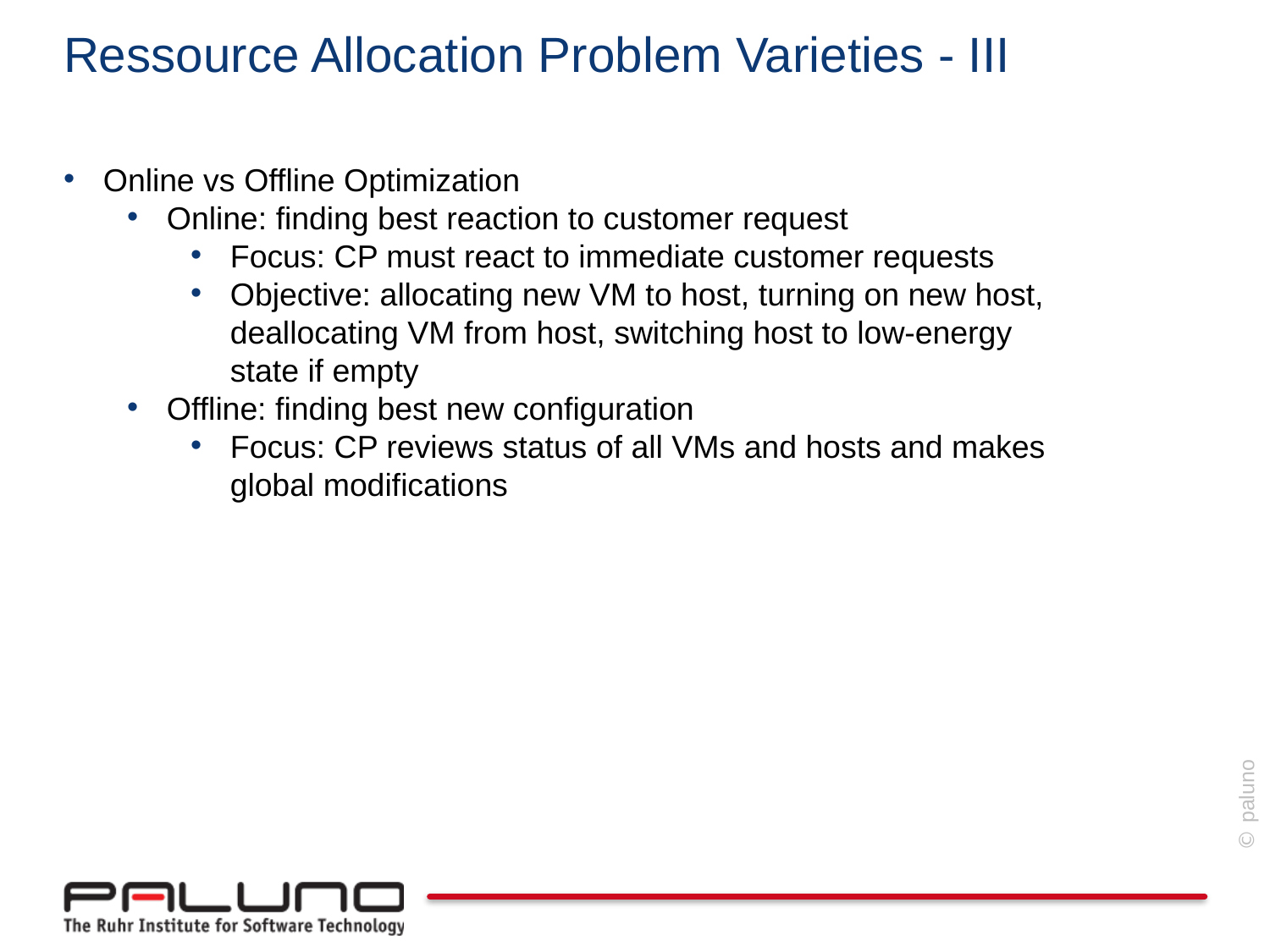

# Ressource Allocation Problem Varieties - III
Online vs Offline Optimization
Online: finding best reaction to customer request
Focus: CP must react to immediate customer requests
Objective: allocating new VM to host, turning on new host, deallocating VM from host, switching host to low-energy state if empty
Offline: finding best new configuration
Focus: CP reviews status of all VMs and hosts and makes global modifications